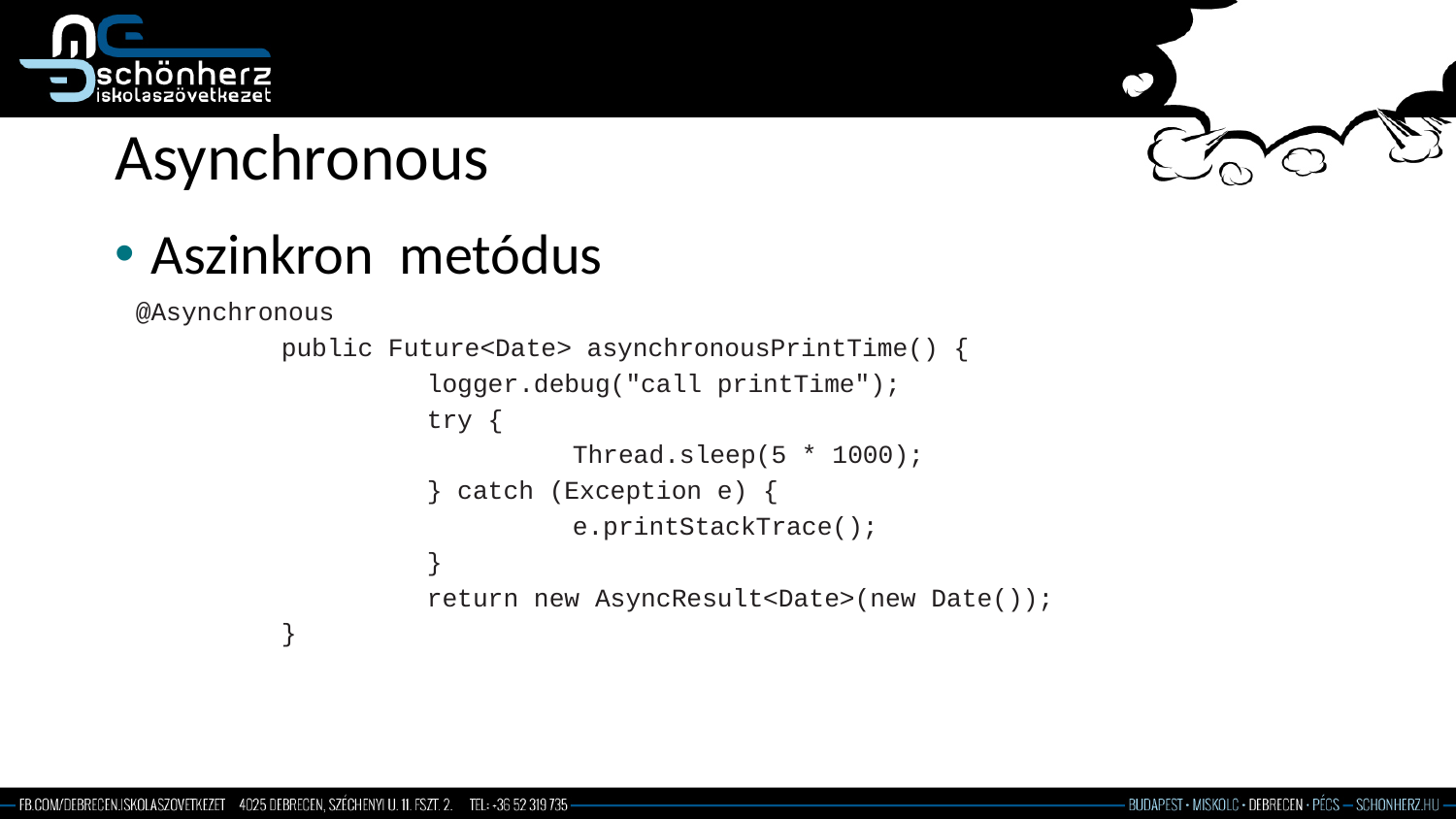

# Asynchronous
Aszinkron  metódus

@Asynchronous
	public Future<Date> asynchronousPrintTime() {
		logger.debug("call printTime");
		try {
			Thread.sleep(5 * 1000);
		} catch (Exception e) {
			e.printStackTrace();
		}
		return new AsyncResult<Date>(new Date());
	}